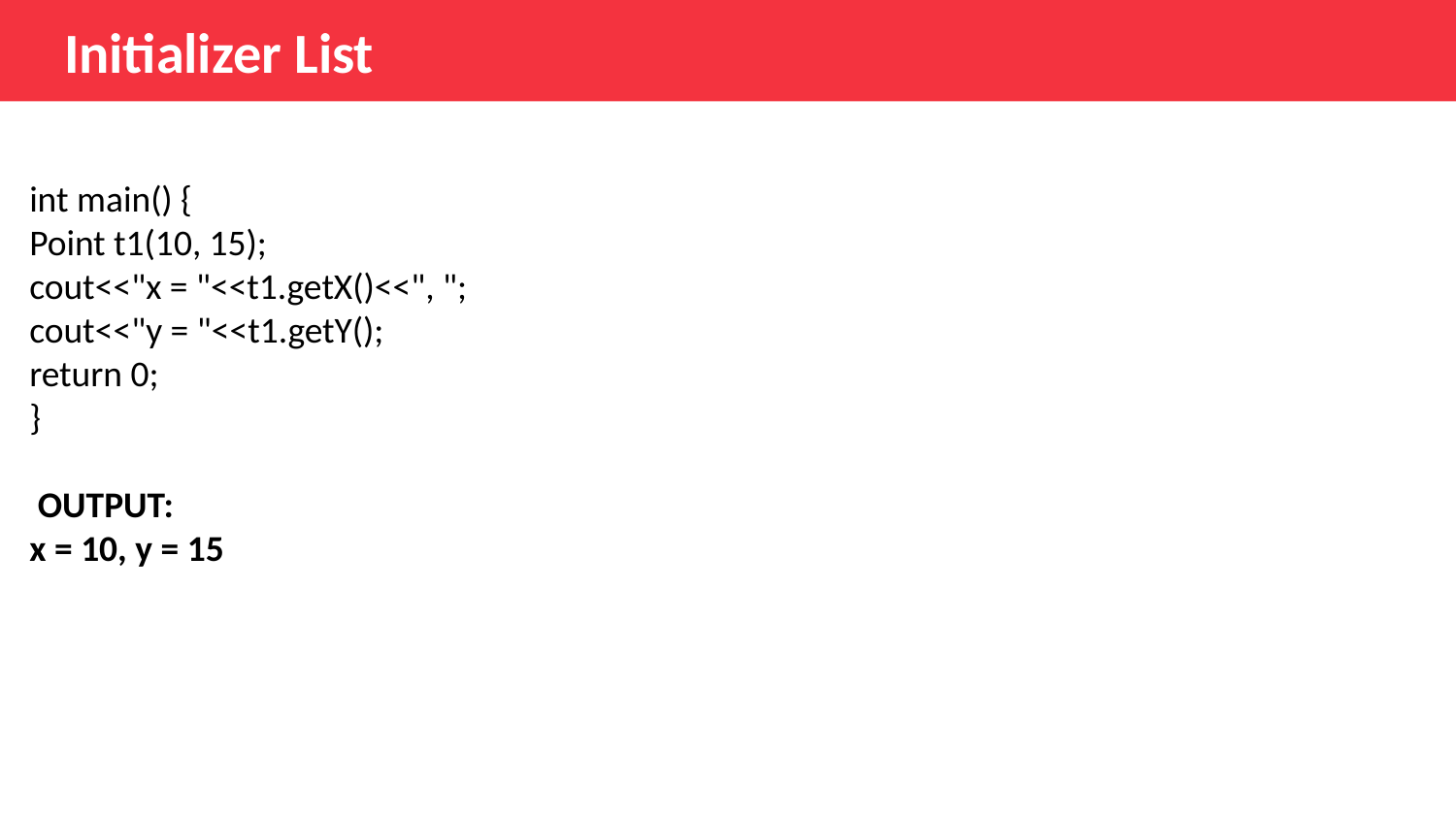

# Initializer List
int main() {
Point t1(10, 15);
cout<<"x = "<<t1.getX()<<", ";
cout<<"y = "<<t1.getY();
return 0;
}

 OUTPUT:
x = 10, y = 15